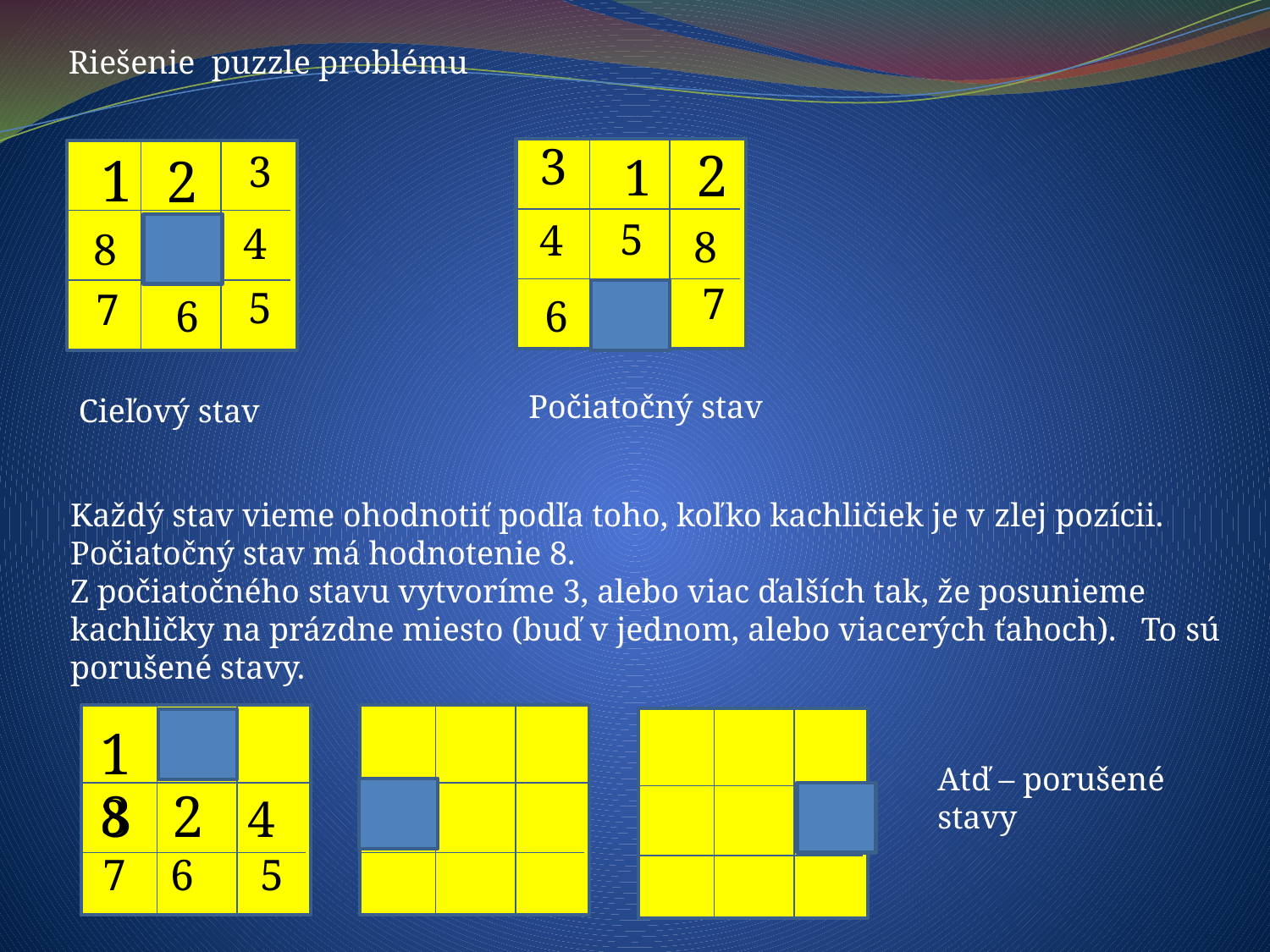

Riešenie  puzzle problému
3
2

1
5
4
8
7
6

3
1

2
4
8
5
7
6

Počiatočný stav
Cieľový stav
Každý stav vieme ohodnotiť podľa toho, koľko kachličiek je v zlej pozícii. Počiatočný stav má hodnotenie 8.
Z počiatočného stavu vytvoríme 3, alebo viac ďalších tak, že posunieme kachličky na prázdne miesto (buď v jednom, alebo viacerých ťahoch).   To sú porušené stavy.

1          3
Atď – porušené stavy
2   4

7    6      5